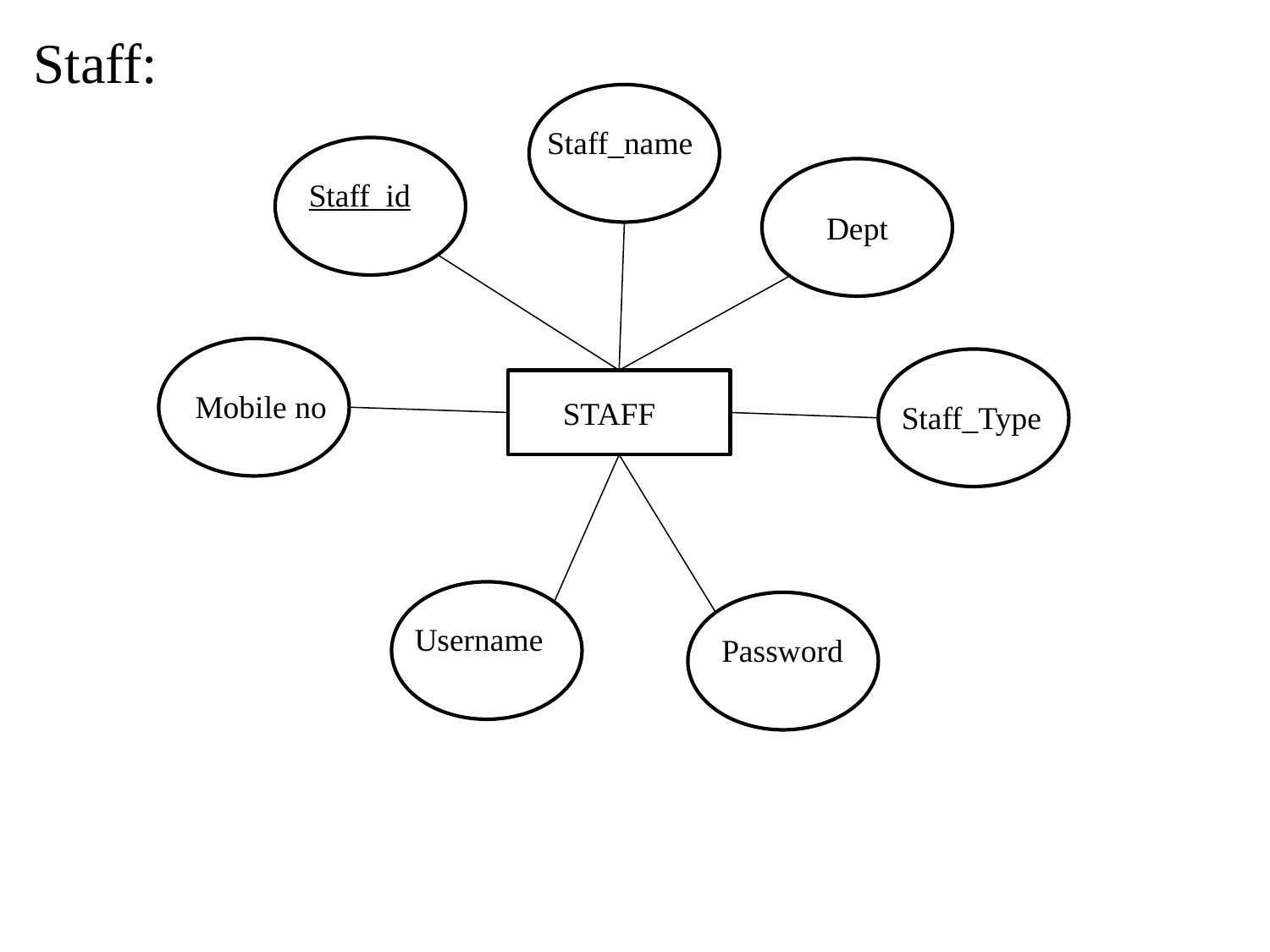

Staff:

  Staff_name

Dept
Staff_id

  STAFF

   Mobile no
Staff_Type

Username
Password